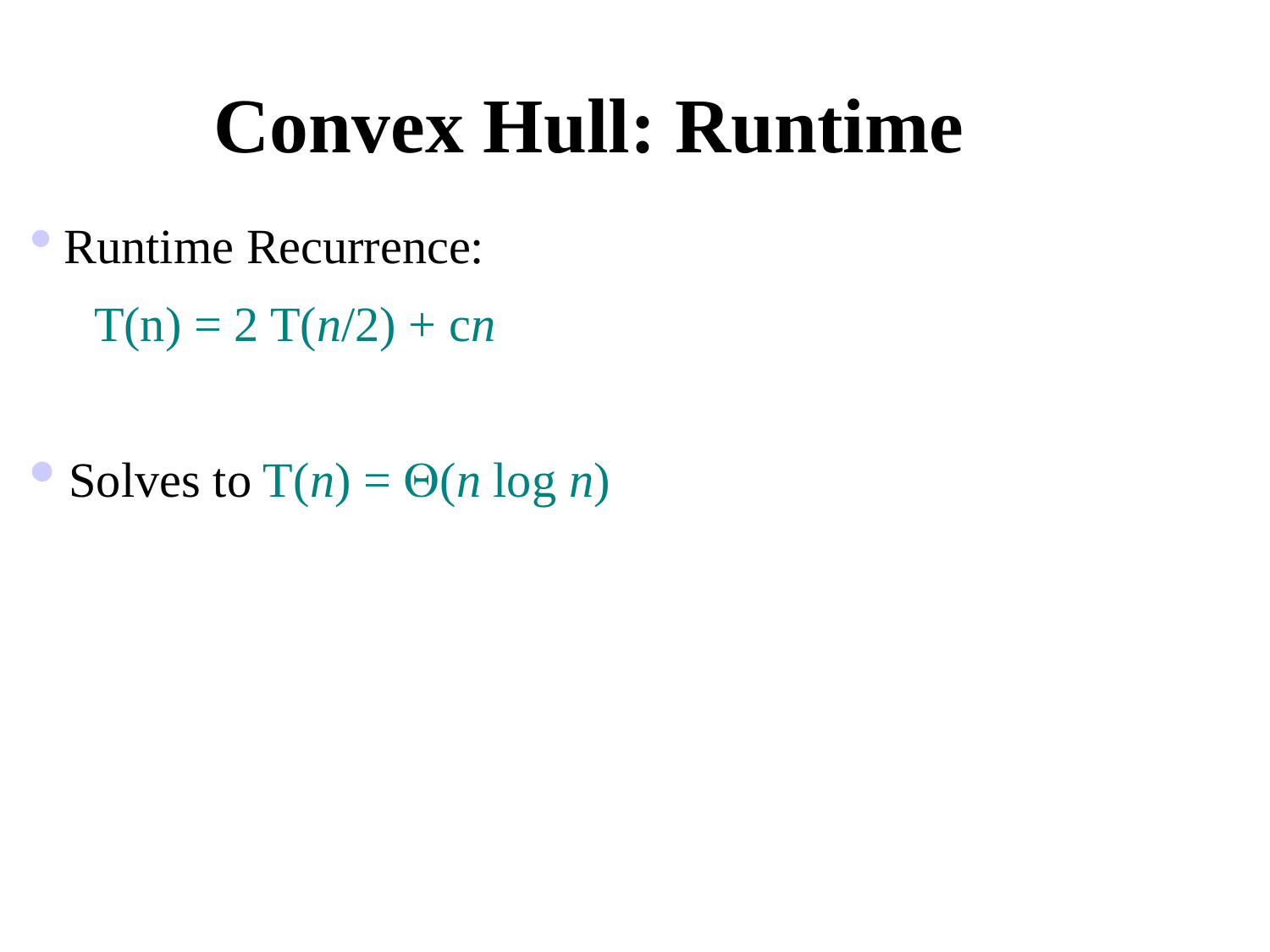

# Convex Hull: Runtime
 Runtime Recurrence:
     T(n) = 2 T(n/2) + cn

 Solves to T(n) = Θ(n log n)